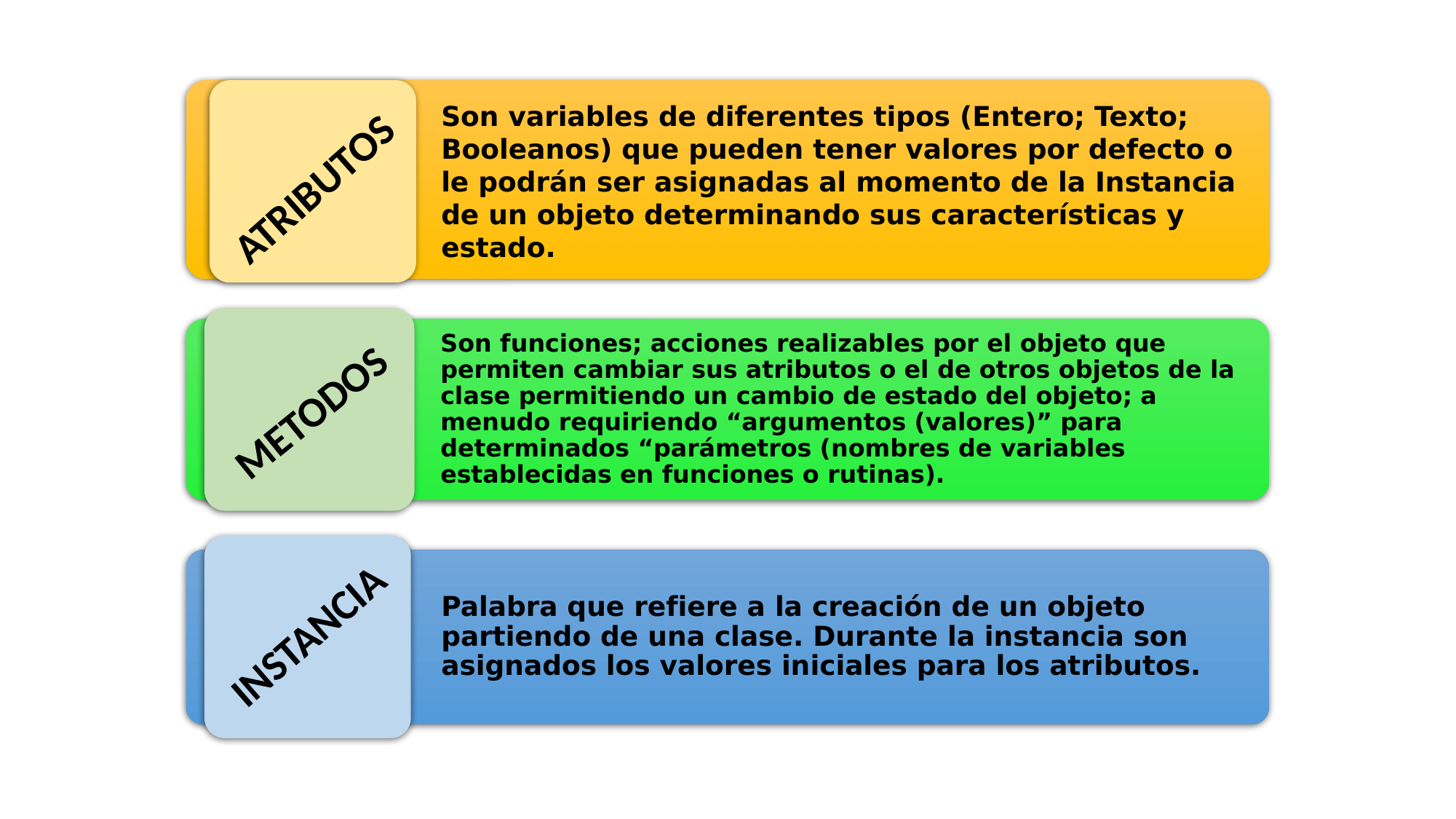

Son variables de diferentes tipos (Entero; Texto; Booleanos) que pueden tener valores por defecto o le podrán ser asignadas al momento de la Instancia de un objeto determinando sus características y estado.

Son funciones; acciones realizables por el objeto que permiten cambiar sus atributos o el de otros objetos de la clase permitiendo un cambio de estado del objeto; a menudo requiriendo “argumentos (valores)” para determinados “parámetros (nombres de variables establecidas en funciones o rutinas).

Palabra que refiere a la creación de un objeto partiendo de una clase. Durante la instancia son asignados los valores iniciales para los atributos.
ATRIBUTOS
METODOS
INSTANCIA